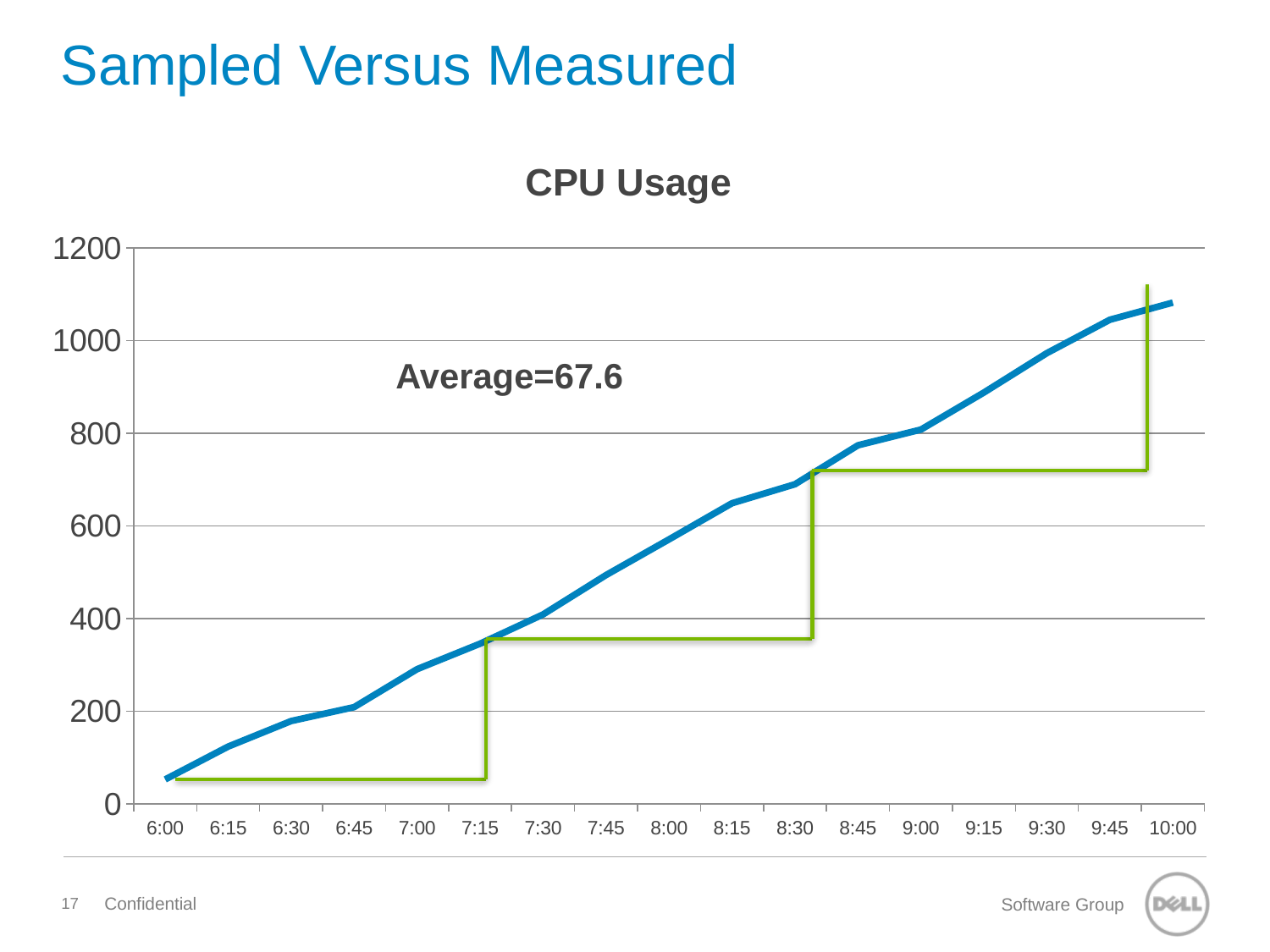

# Sampled Versus Measured

### Chart: CPU Usage

| Category | CPU Utilization |
|---|---|
| 0.25 | 53.0 |
| 0.26041666666666669 | 124.0 |
| 0.27083333333333331 | 179.0 |
| 0.28125 | 209.0 |
| 0.29166666666666702 | 291.0 |
| 0.30208333333333298 | 346.0 |
| 0.3125 | 409.0 |
| 0.32291666666666702 | 494.0 |
| 0.33333333333333298 | 571.0 |
| 0.34375 | 649.0 |
| 0.35416666666666702 | 690.0 |
| 0.36458333333333398 | 774.0 |
| 0.375 | 808.0 |
| 0.38541666666666702 | 888.0 |
| 0.39583333333333398 | 973.0 |
| 0.40625 | 1045.0 |
| 0.41666666666666702 | 1082.0 |
Average=67.6